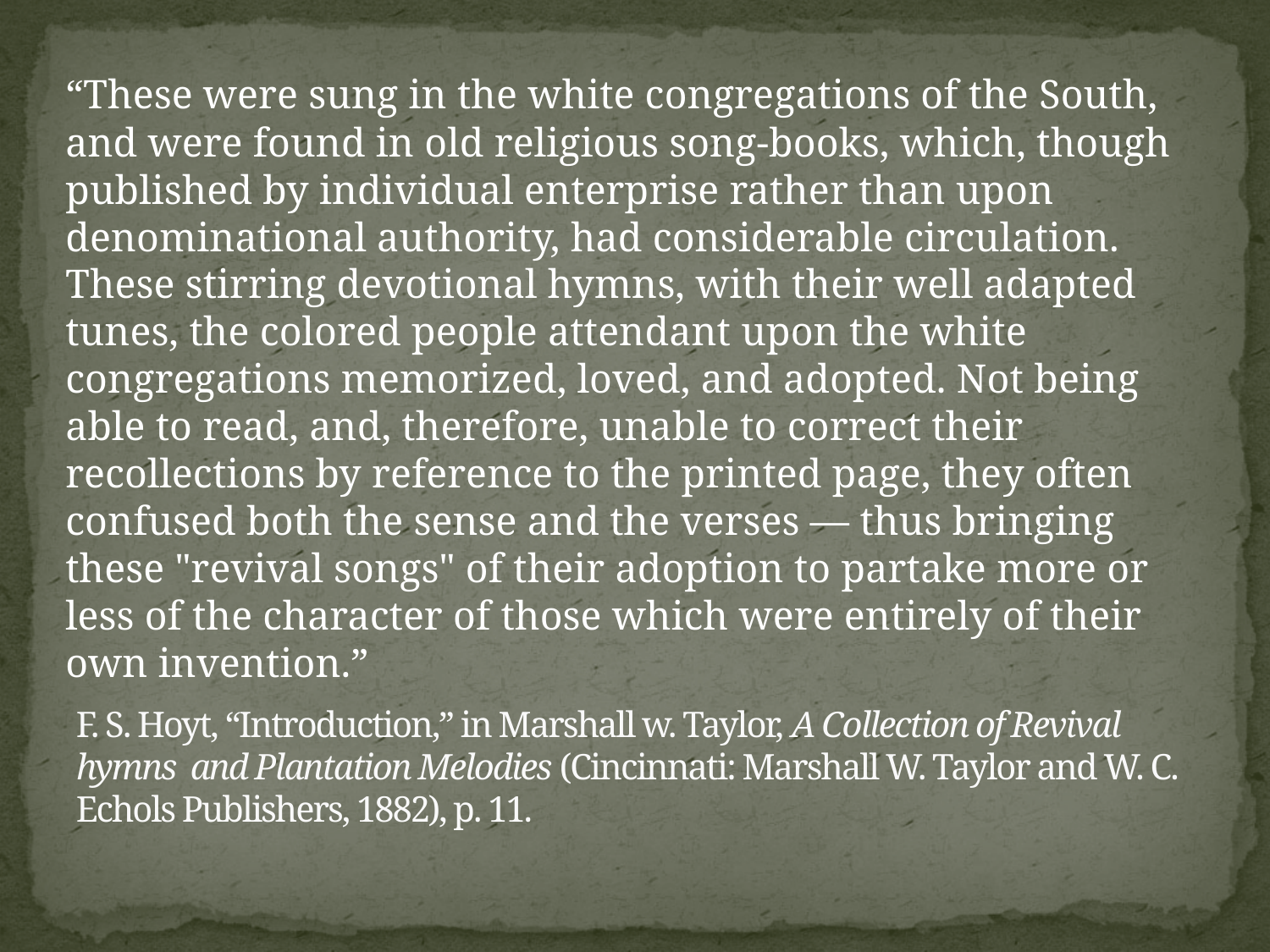

“These were sung in the white congregations of the South, and were found in old religious song-books, which, though published by individual enterprise rather than upon denominational authority, had considerable circulation. These stirring devotional hymns, with their well adapted tunes, the colored people attendant upon the white congregations memorized, loved, and adopted. Not being able to read, and, therefore, unable to correct their recollections by reference to the printed page, they often confused both the sense and the verses — thus bringing these "revival songs" of their adoption to partake more or less of the character of those which were entirely of their own invention.”
# F. S. Hoyt, “Introduction,” in Marshall w. Taylor, A Collection of Revival hymns  and Plantation Melodies (Cincinnati: Marshall W. Taylor and W. C. Echols Publishers, 1882), p. 11.